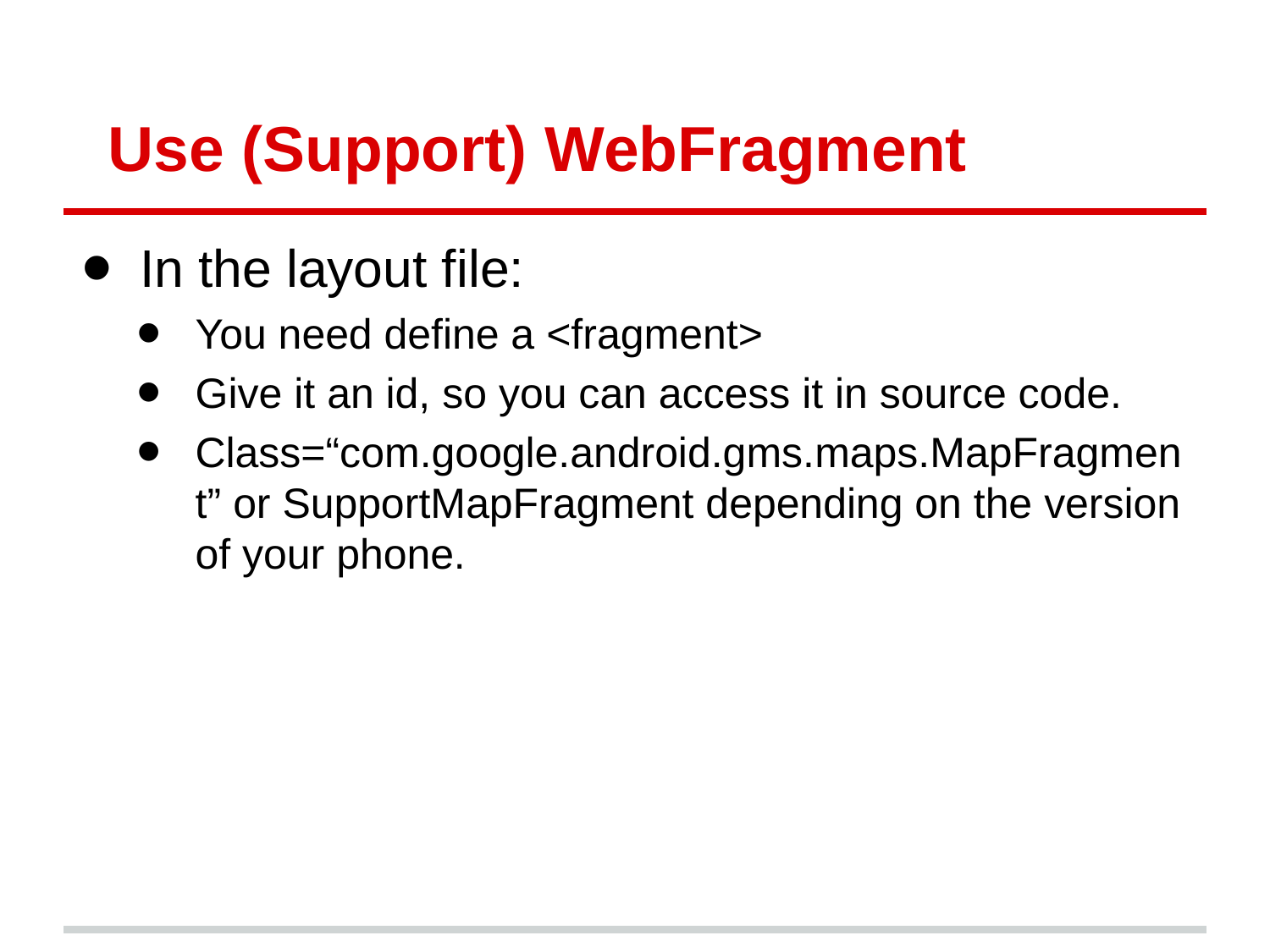

# Use (Support) WebFragment
In the layout file:
You need define a <fragment>
Give it an id, so you can access it in source code.
Class=“com.google.android.gms.maps.MapFragment” or SupportMapFragment depending on the version of your phone.